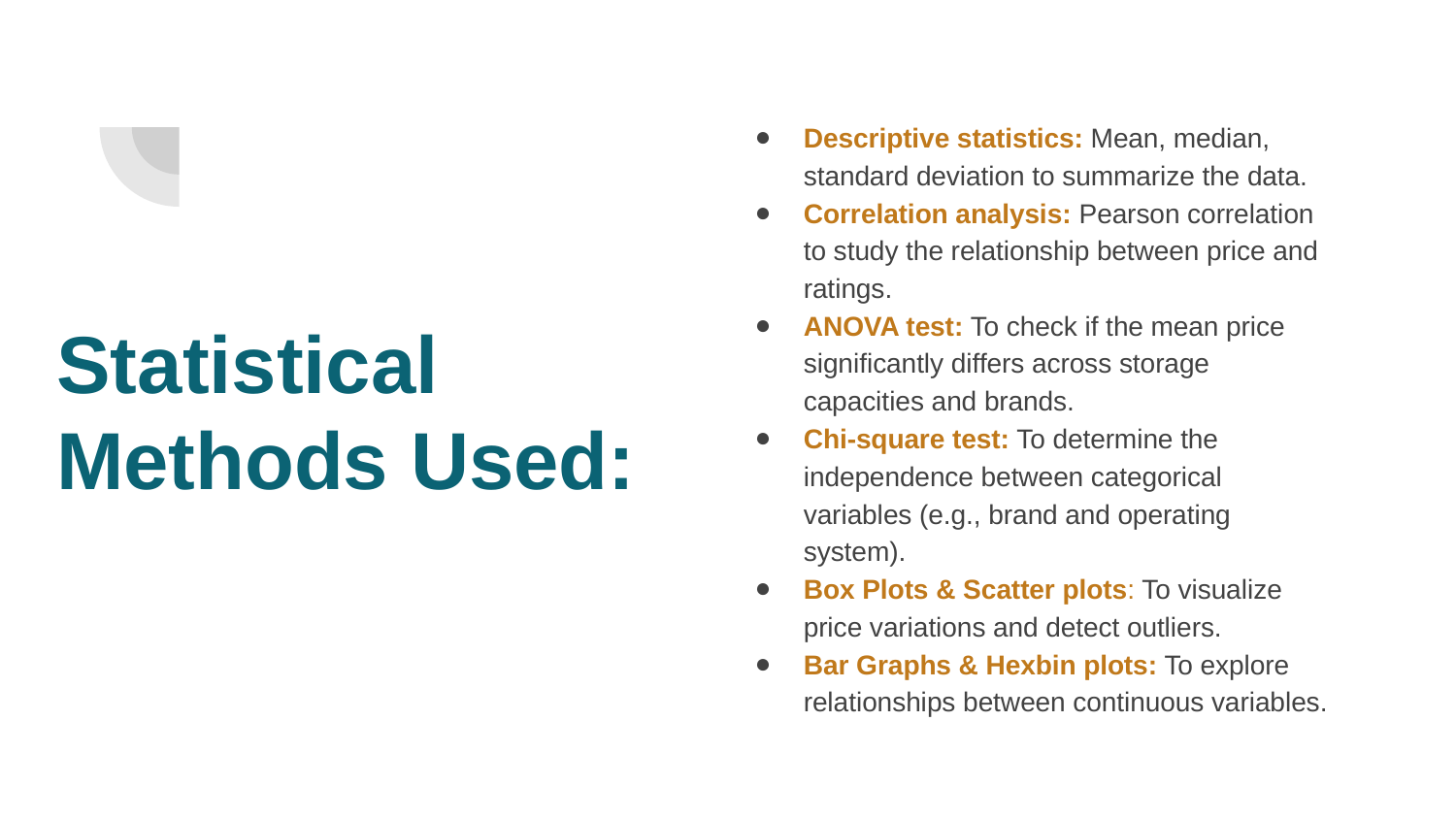

Descriptive statistics: Mean, median, standard deviation to summarize the data.
Correlation analysis: Pearson correlation to study the relationship between price and ratings.
ANOVA test: To check if the mean price significantly differs across storage capacities and brands.
Chi-square test: To determine the independence between categorical variables (e.g., brand and operating system).
Box Plots & Scatter plots: To visualize price variations and detect outliers.
Bar Graphs & Hexbin plots: To explore relationships between continuous variables.

# Statistical Methods Used: